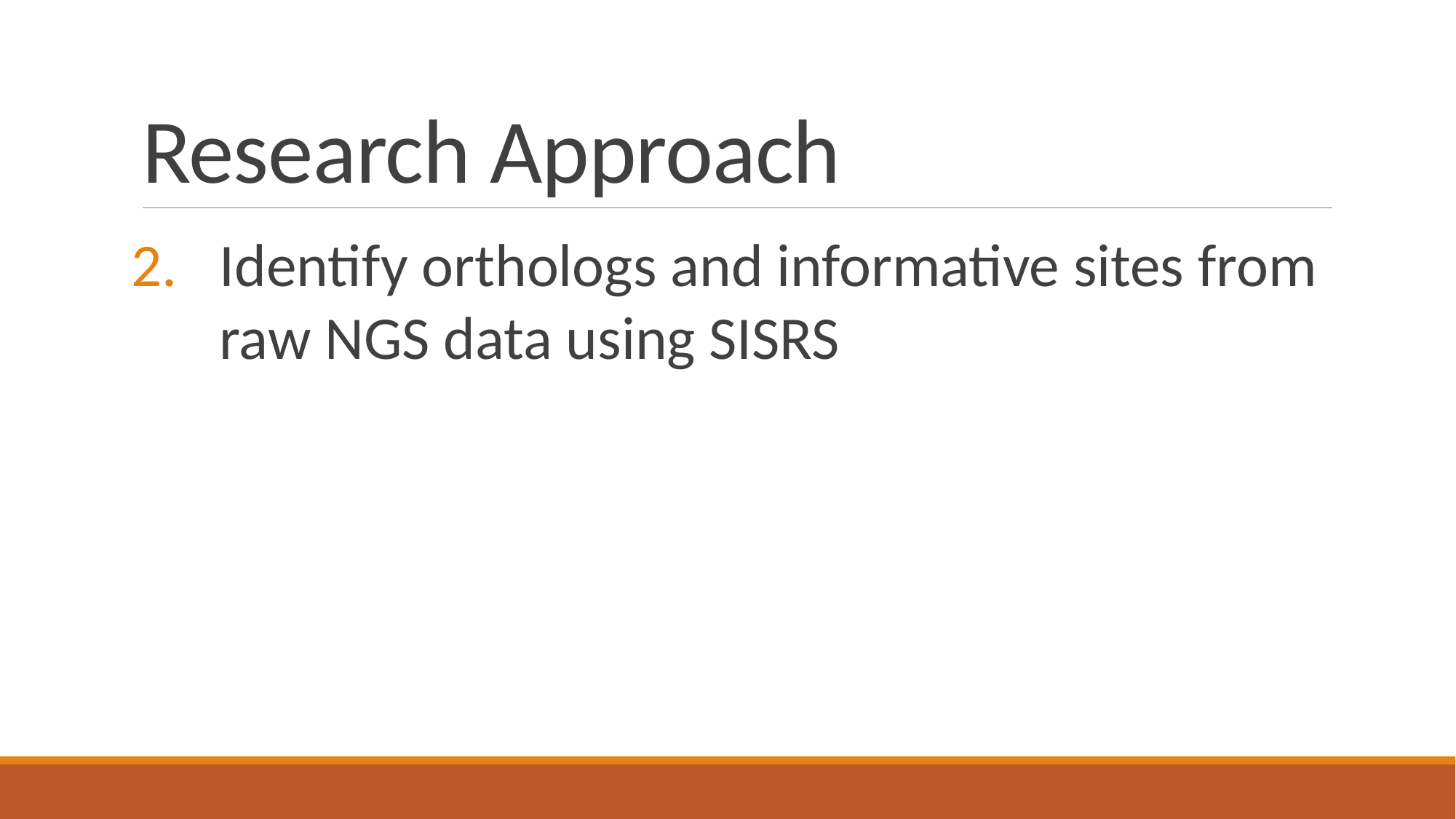

# Research Approach
Identify orthologs and informative sites from raw NGS data using SISRS